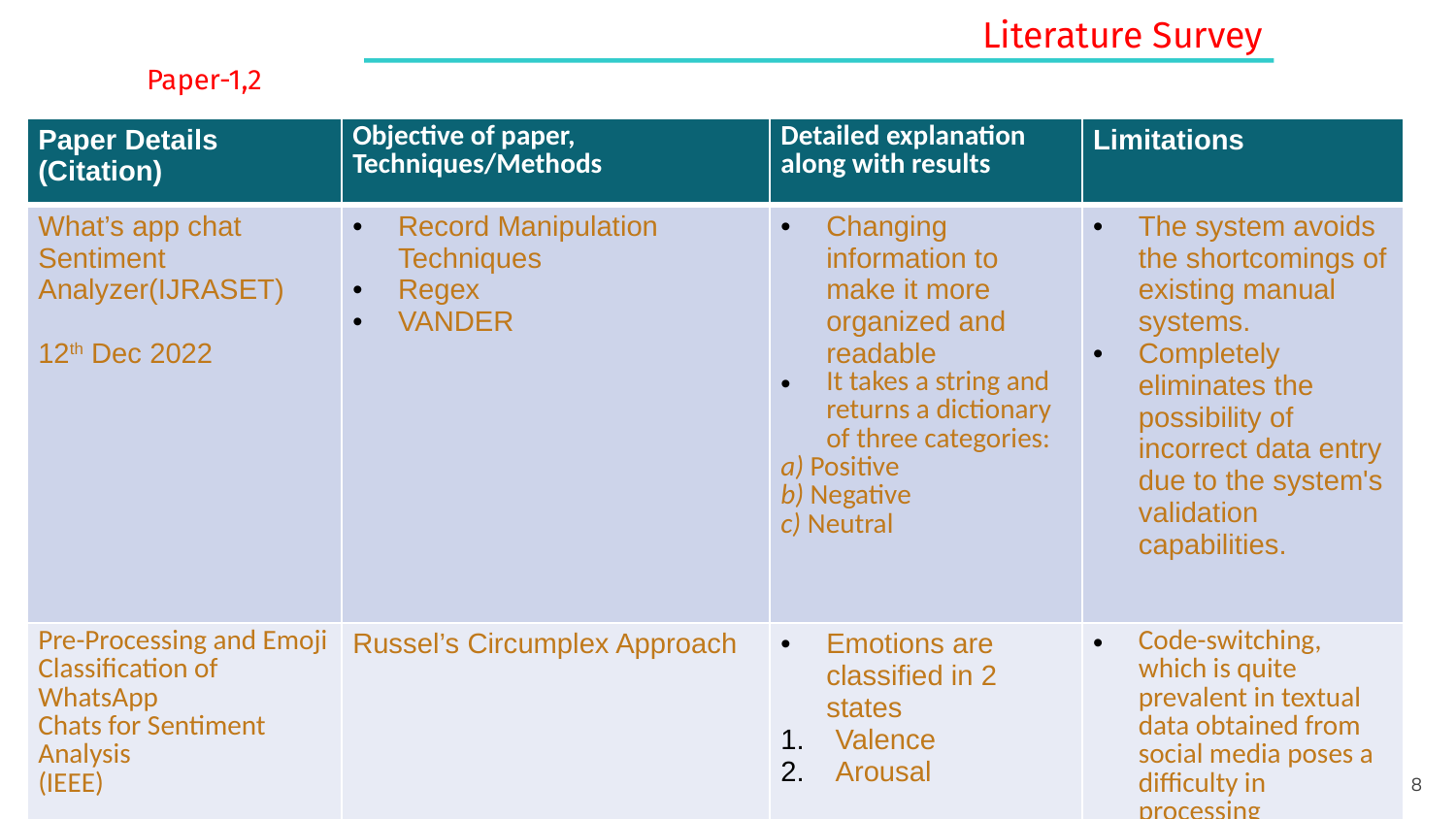

Literature Survey
Paper-1,2

| Paper Details (Citation) | Objective of paper, Techniques/Methods | Detailed explanation along with results | Limitations |
| --- | --- | --- | --- |
| What’s app chat Sentiment Analyzer(IJRASET) 12th Dec 2022 | Record Manipulation Techniques Regex VANDER | Changing information to make it more organized and readable It takes a string and returns a dictionary of three categories: a) Positive b) Negative c) Neutral | The system avoids the shortcomings of existing manual systems. Completely eliminates the possibility of incorrect data entry due to the system's validation capabilities. |
| Pre-Processing and Emoji Classification of WhatsApp Chats for Sentiment Analysis (IEEE) | Russel’s Circumplex Approach | Emotions are classified in 2 states Valence Arousal | Code-switching, which is quite prevalent in textual data obtained from social media poses a difficulty in processing |
8